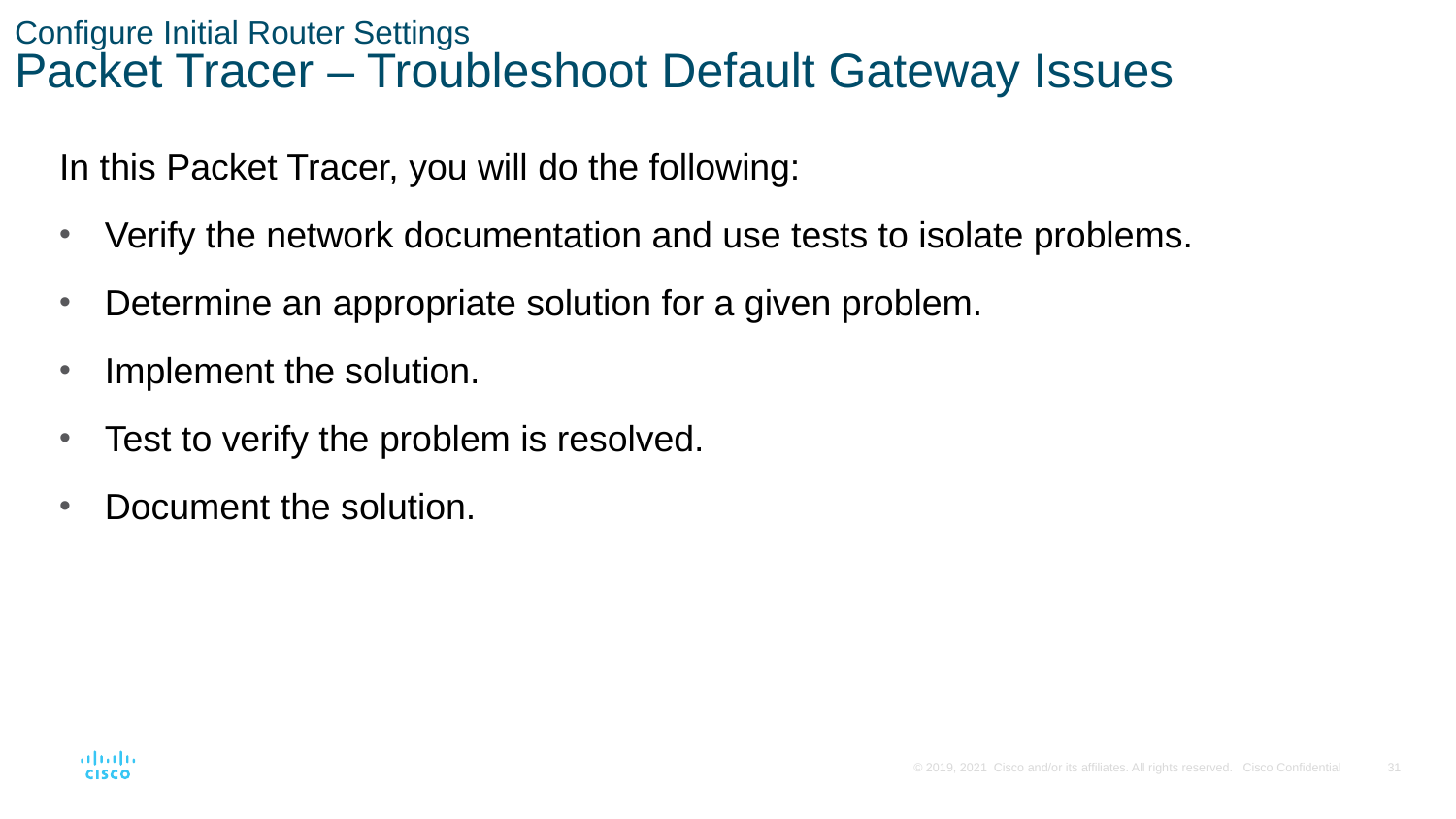

# Configure Initial Router Settings Packet Tracer – Troubleshoot Default Gateway Issues
In this Packet Tracer, you will do the following:
Verify the network documentation and use tests to isolate problems.
Determine an appropriate solution for a given problem.
Implement the solution.
Test to verify the problem is resolved.
Document the solution.